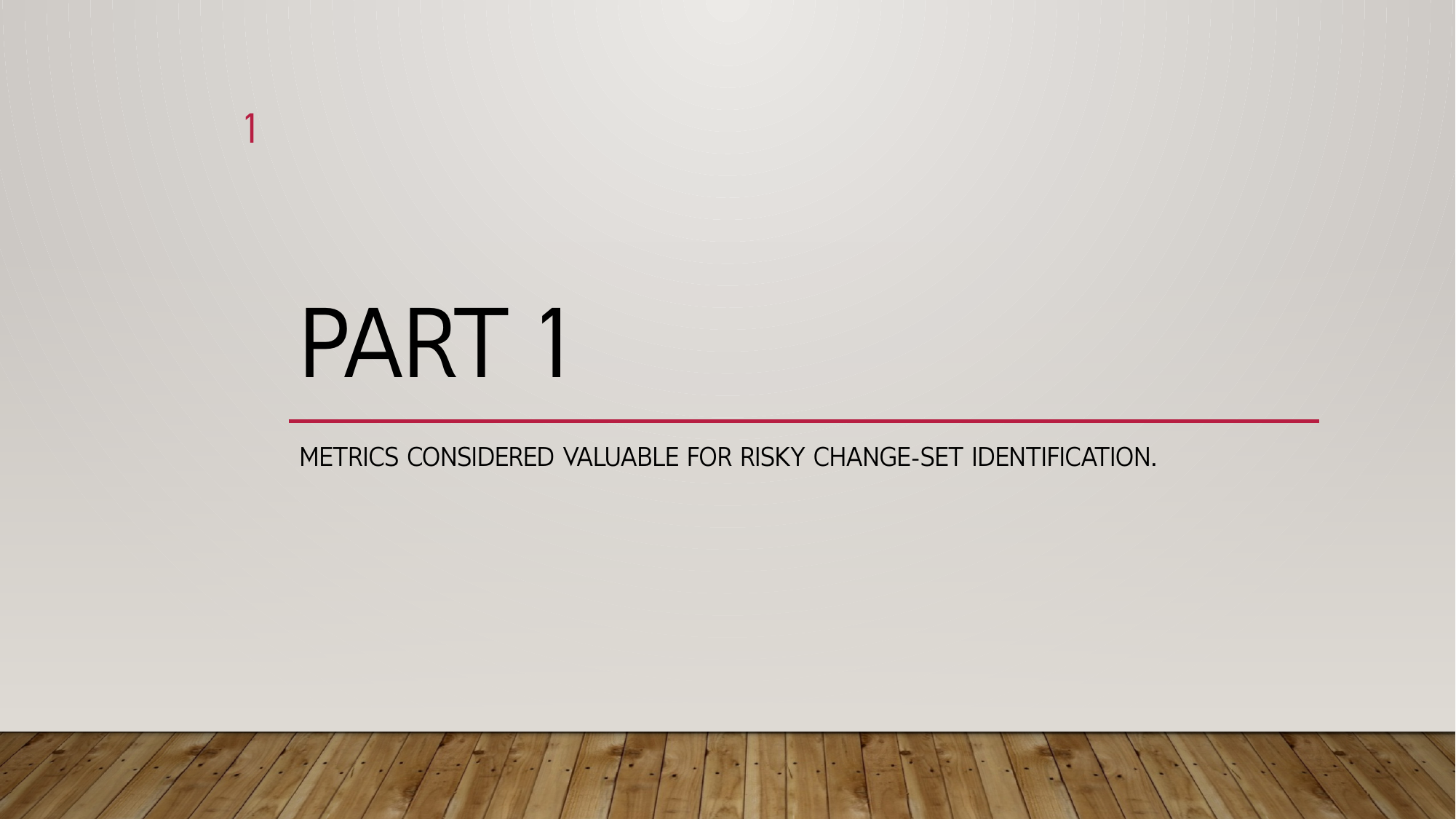

1
# Part 1
metrics considered valuable for risky change-set identification.